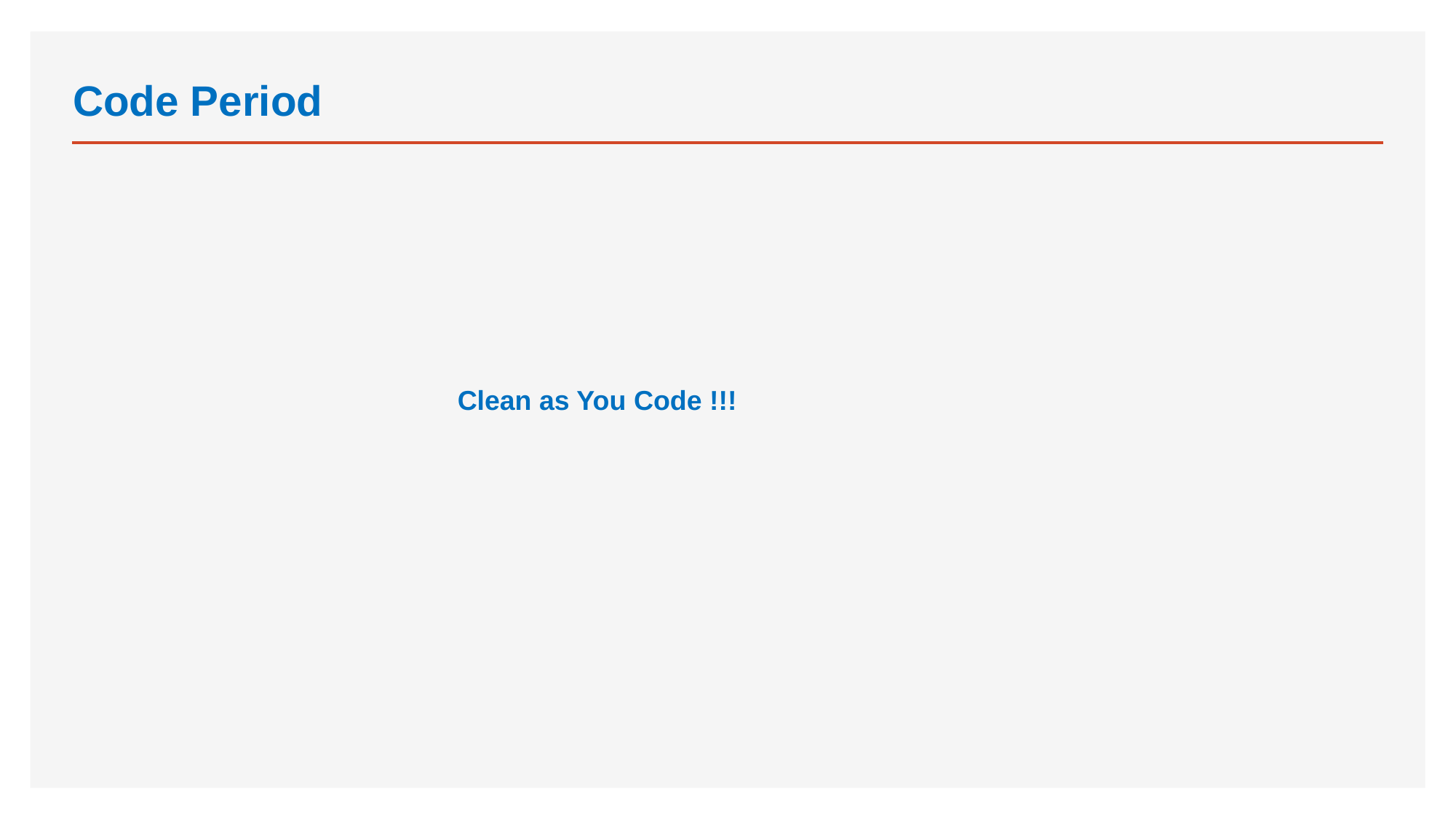

# Code Period
Clean as You Code !!!